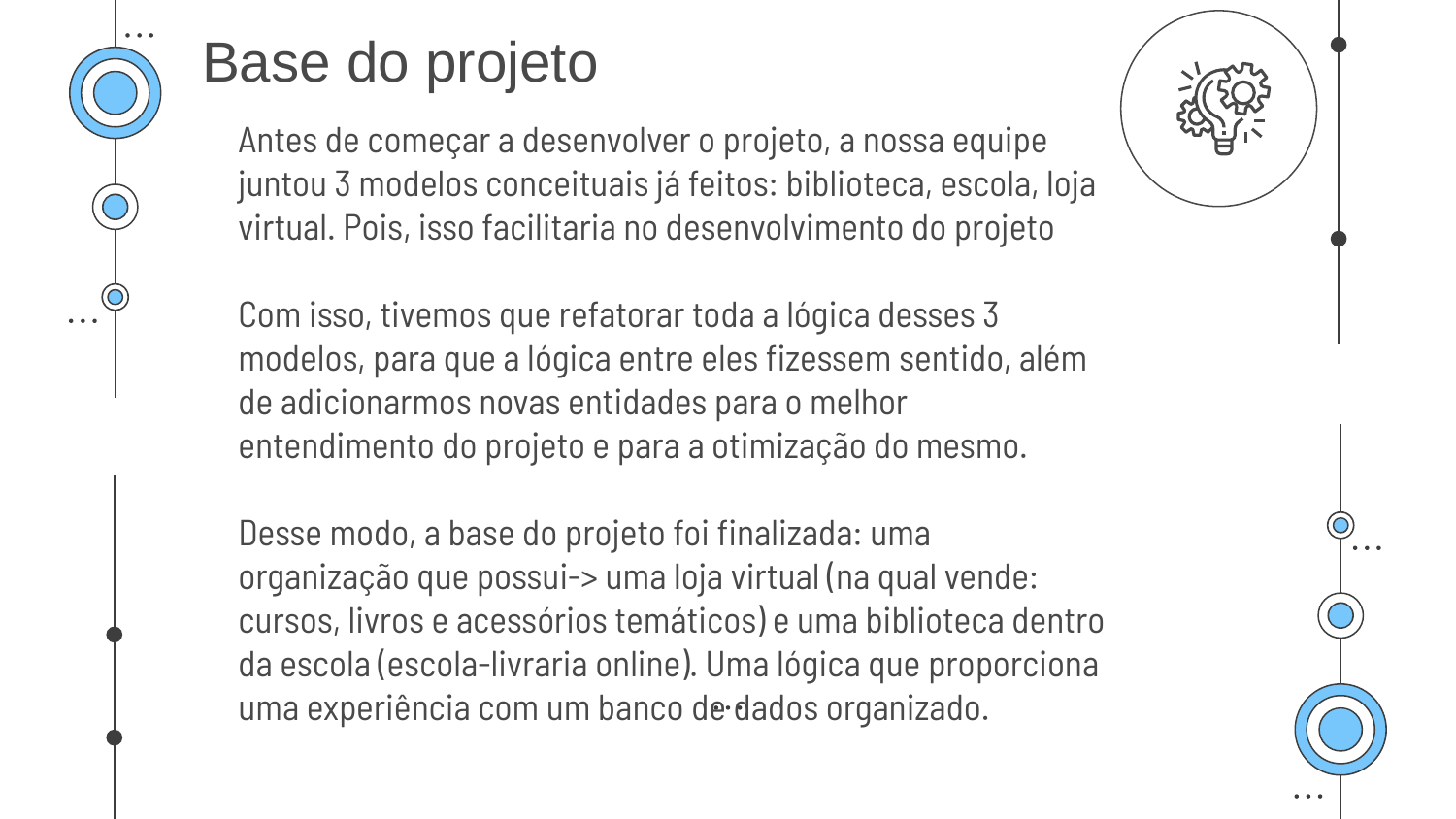

# Base do projeto

Antes de começar a desenvolver o projeto, a nossa equipe juntou 3 modelos conceituais já feitos: biblioteca, escola, loja virtual. Pois, isso facilitaria no desenvolvimento do projeto

Com isso, tivemos que refatorar toda a lógica desses 3 modelos, para que a lógica entre eles fizessem sentido, além de adicionarmos novas entidades para o melhor entendimento do projeto e para a otimização do mesmo.

Desse modo, a base do projeto foi finalizada: uma organização que possui-> uma loja virtual (na qual vende: cursos, livros e acessórios temáticos) e uma biblioteca dentro da escola (escola-livraria online). Uma lógica que proporciona uma experiência com um banco de dados organizado.